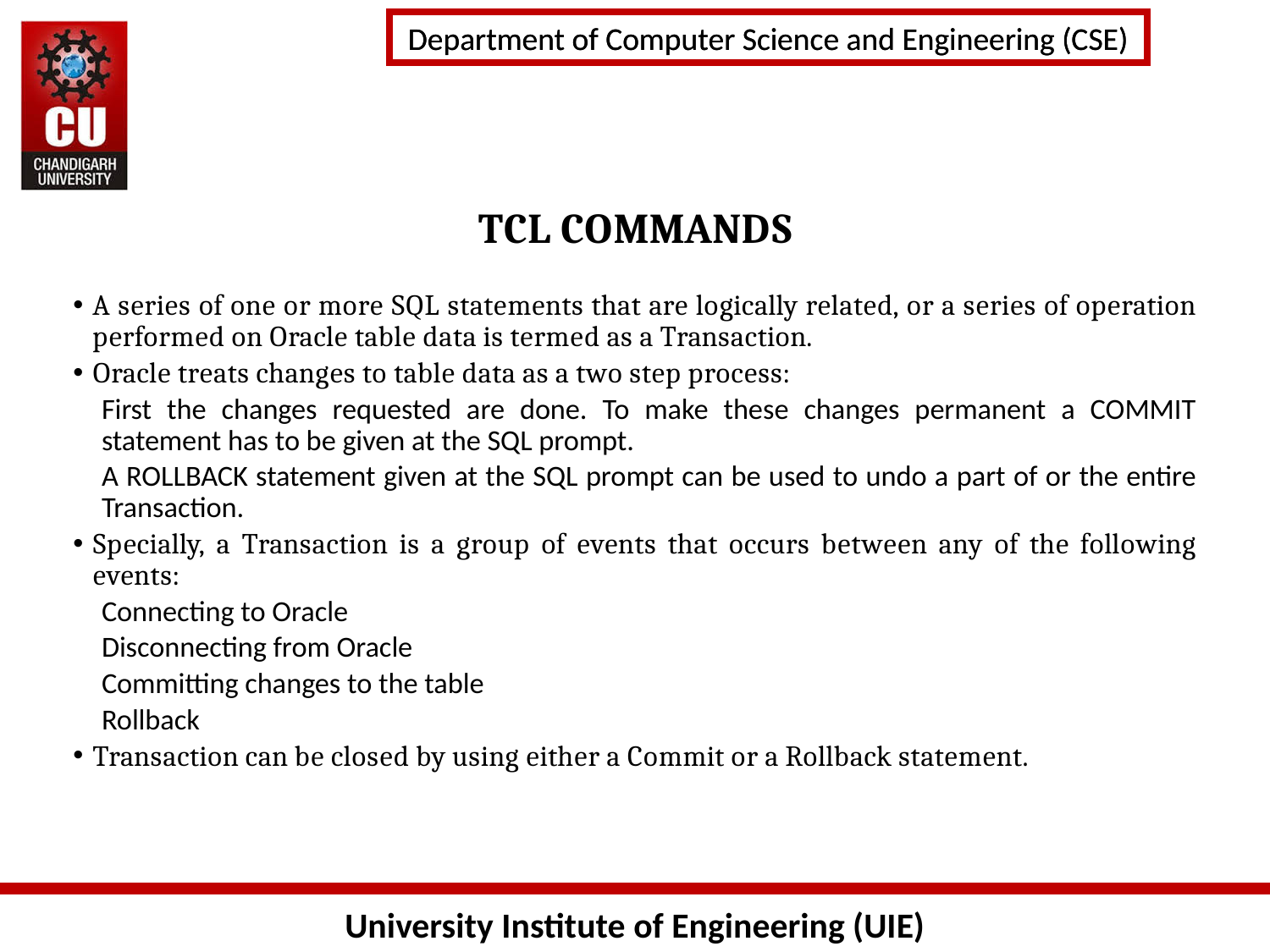

# TCL COMMANDS
A series of one or more SQL statements that are logically related, or a series of operation performed on Oracle table data is termed as a Transaction.
Oracle treats changes to table data as a two step process:
First the changes requested are done. To make these changes permanent a COMMIT statement has to be given at the SQL prompt.
A ROLLBACK statement given at the SQL prompt can be used to undo a part of or the entire Transaction.
Specially, a Transaction is a group of events that occurs between any of the following events:
Connecting to Oracle
Disconnecting from Oracle
Committing changes to the table
Rollback
Transaction can be closed by using either a Commit or a Rollback statement.